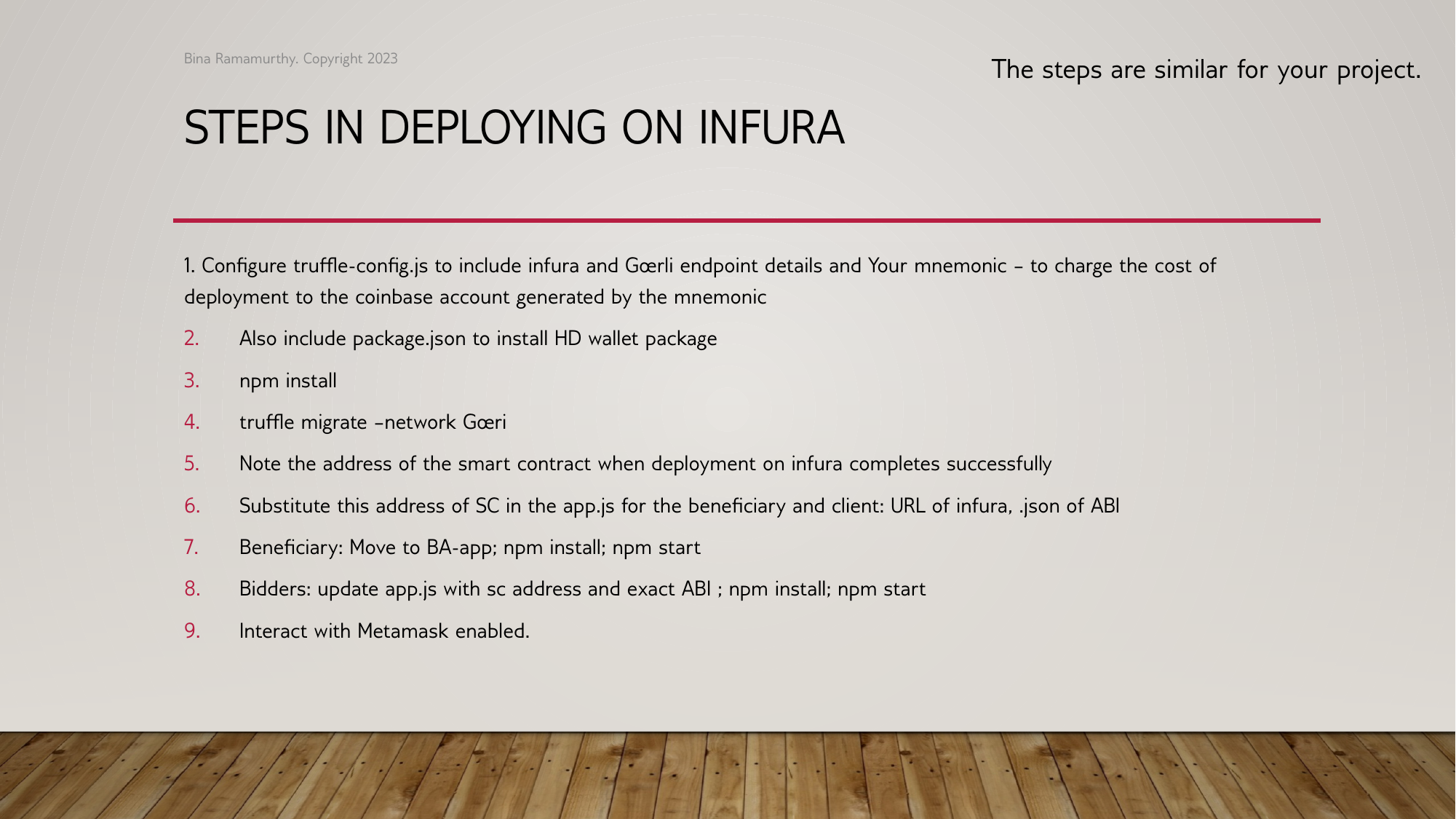

Bina Ramamurthy. Copyright 2023
The steps are similar for your project.
# Steps in deploying on Infura
1. Configure truffle-config.js to include infura and Goerli endpoint details and Your mnemonic – to charge the cost of deployment to the coinbase account generated by the mnemonic
Also include package.json to install HD wallet package
npm install
truffle migrate –network Goeri
Note the address of the smart contract when deployment on infura completes successfully
Substitute this address of SC in the app.js for the beneficiary and client: URL of infura, .json of ABI
Beneficiary: Move to BA-app; npm install; npm start
Bidders: update app.js with sc address and exact ABI ; npm install; npm start
Interact with Metamask enabled.